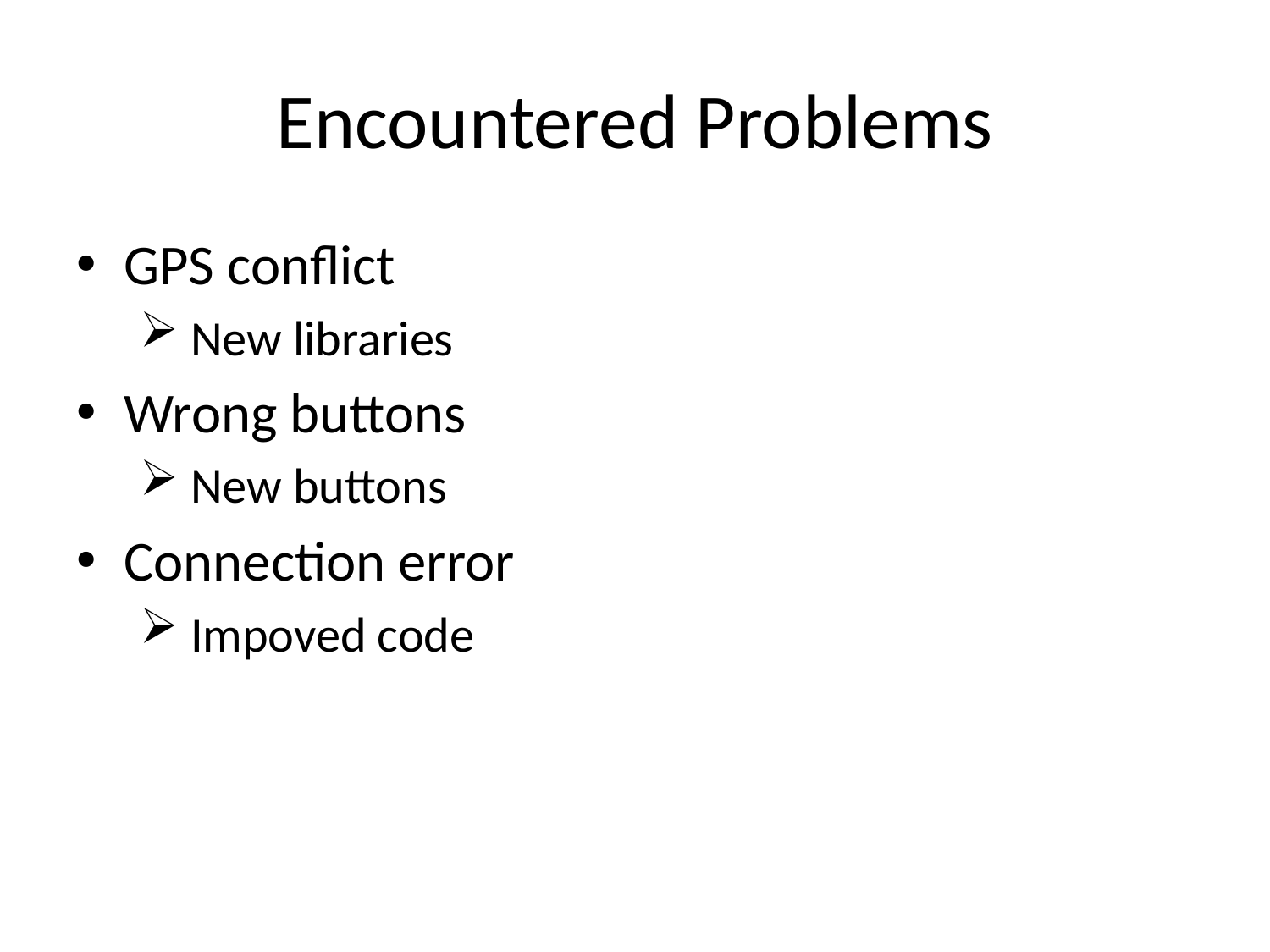

# Encountered Problems
GPS conflict
 New libraries
Wrong buttons
 New buttons
Connection error
 Impoved code